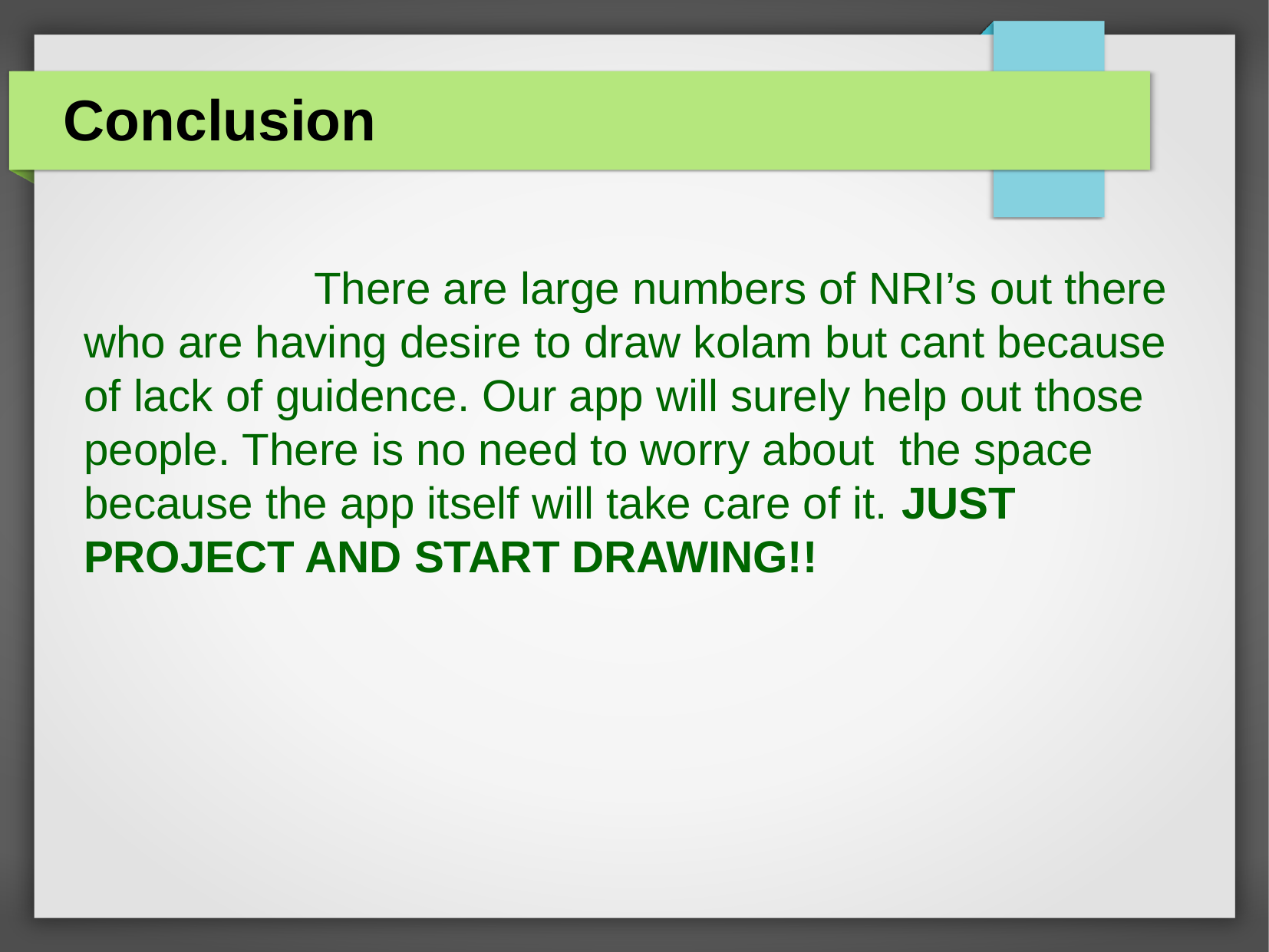

Conclusion

		There are large numbers of NRI’s out there who are having desire to draw kolam but cant because of lack of guidence. Our app will surely help out those people. There is no need to worry about  the space because the app itself will take care of it. JUST PROJECT AND START DRAWING!!